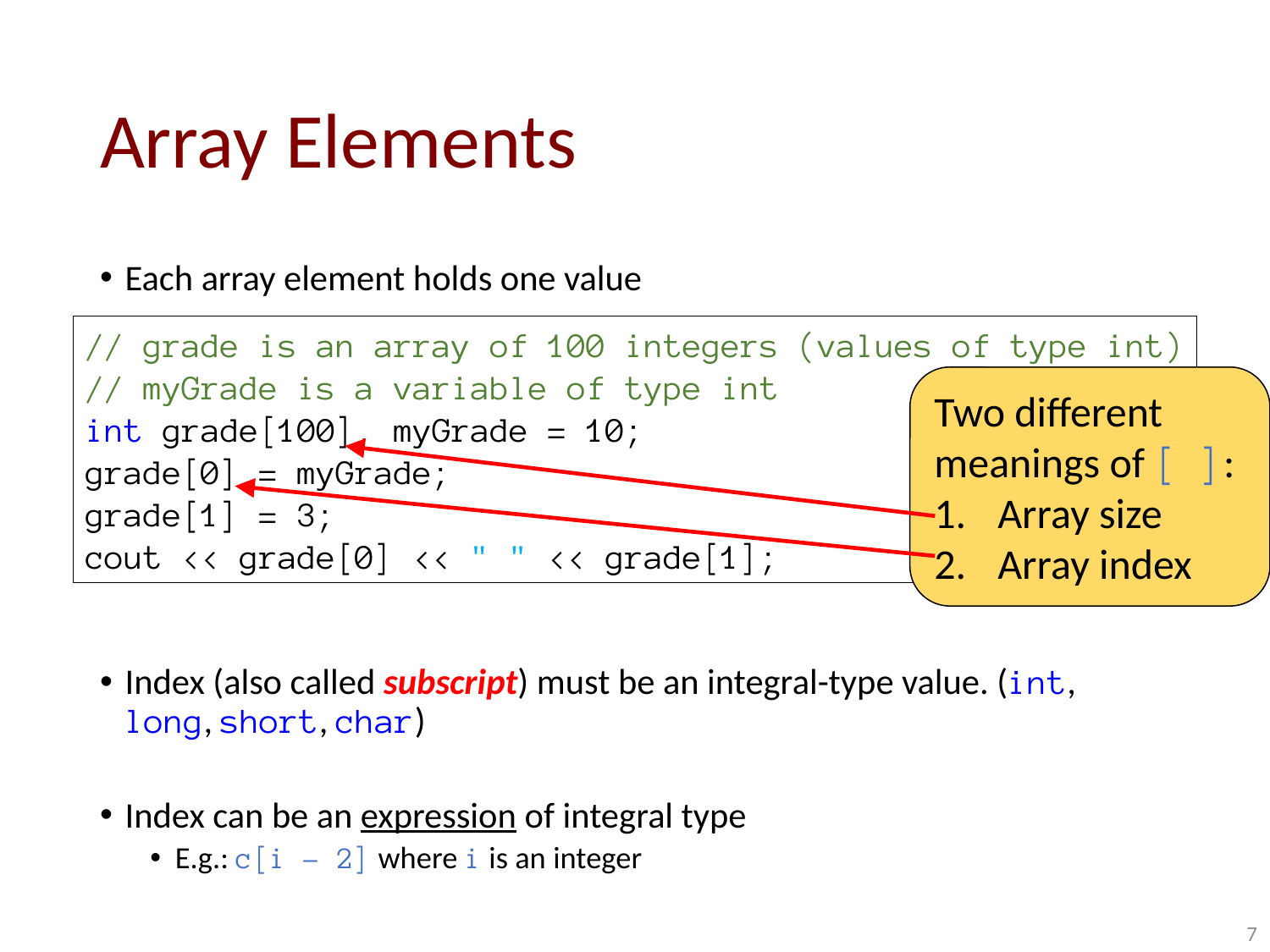

# Array Elements
Each array element holds one value

Index (also called subscript) must be an integral-type value. (int, long, short, char)

Index can be an expression of integral type
E.g.: c[i - 2] where i is an integer
// grade is an array of 100 integers (values of type int)
// myGrade is a variable of type int
int grade[100], myGrade = 10;
grade[0] = myGrade;
grade[1] = 3;
cout << grade[0] << " " << grade[1];
Two different meanings of [ ]:
Array size
Array index
7